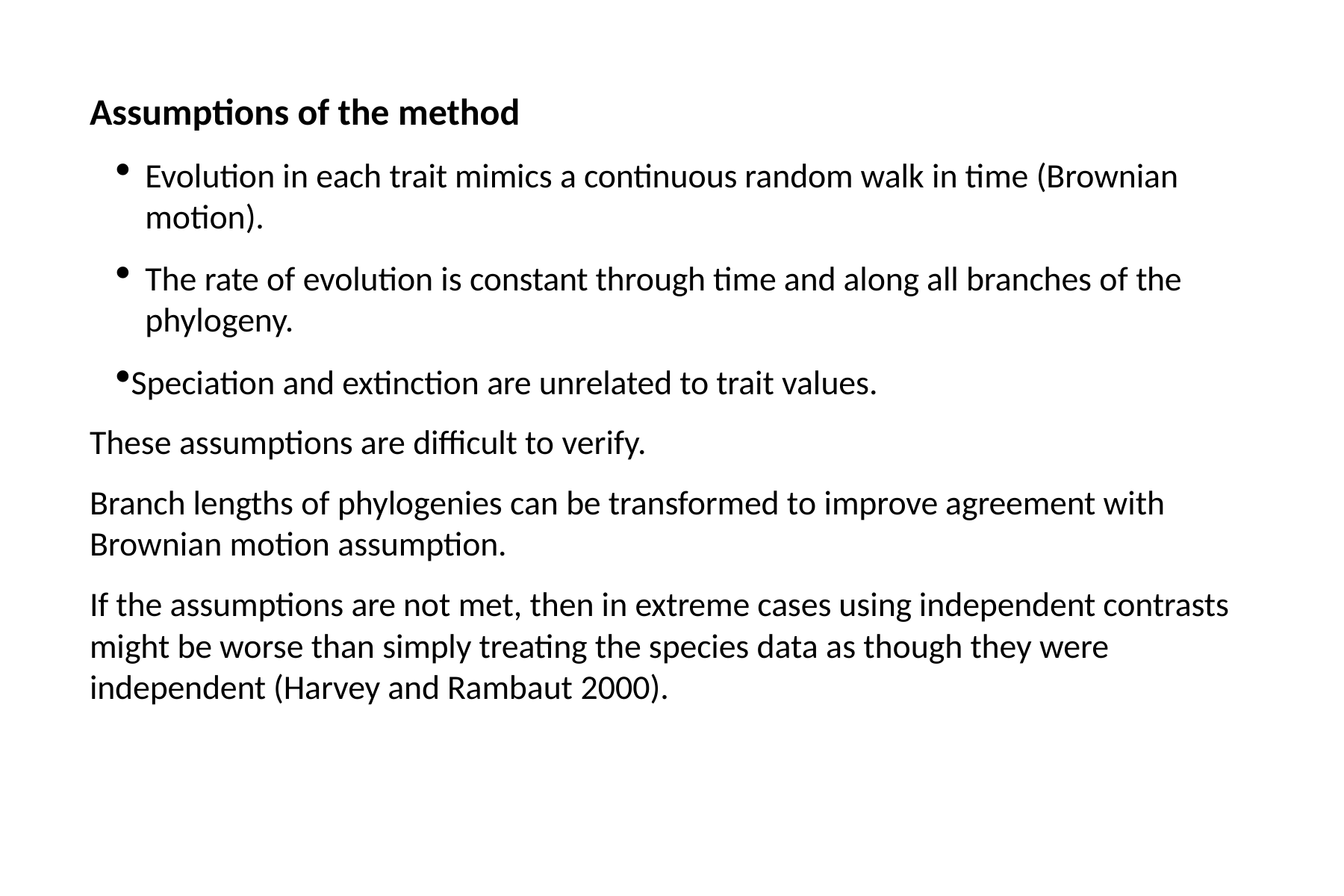

# Assumptions of the method
Evolution in each trait mimics a continuous random walk in time (Brownian  motion).
The rate of evolution is constant through time and along all branches of the  phylogeny.
Speciation and extinction are unrelated to trait values.  These assumptions are difficult to verify.
Branch lengths of phylogenies can be transformed to improve agreement with  Brownian motion assumption.
If the assumptions are not met, then in extreme cases using independent contrasts  might be worse than simply treating the species data as though they were  independent (Harvey and Rambaut 2000).